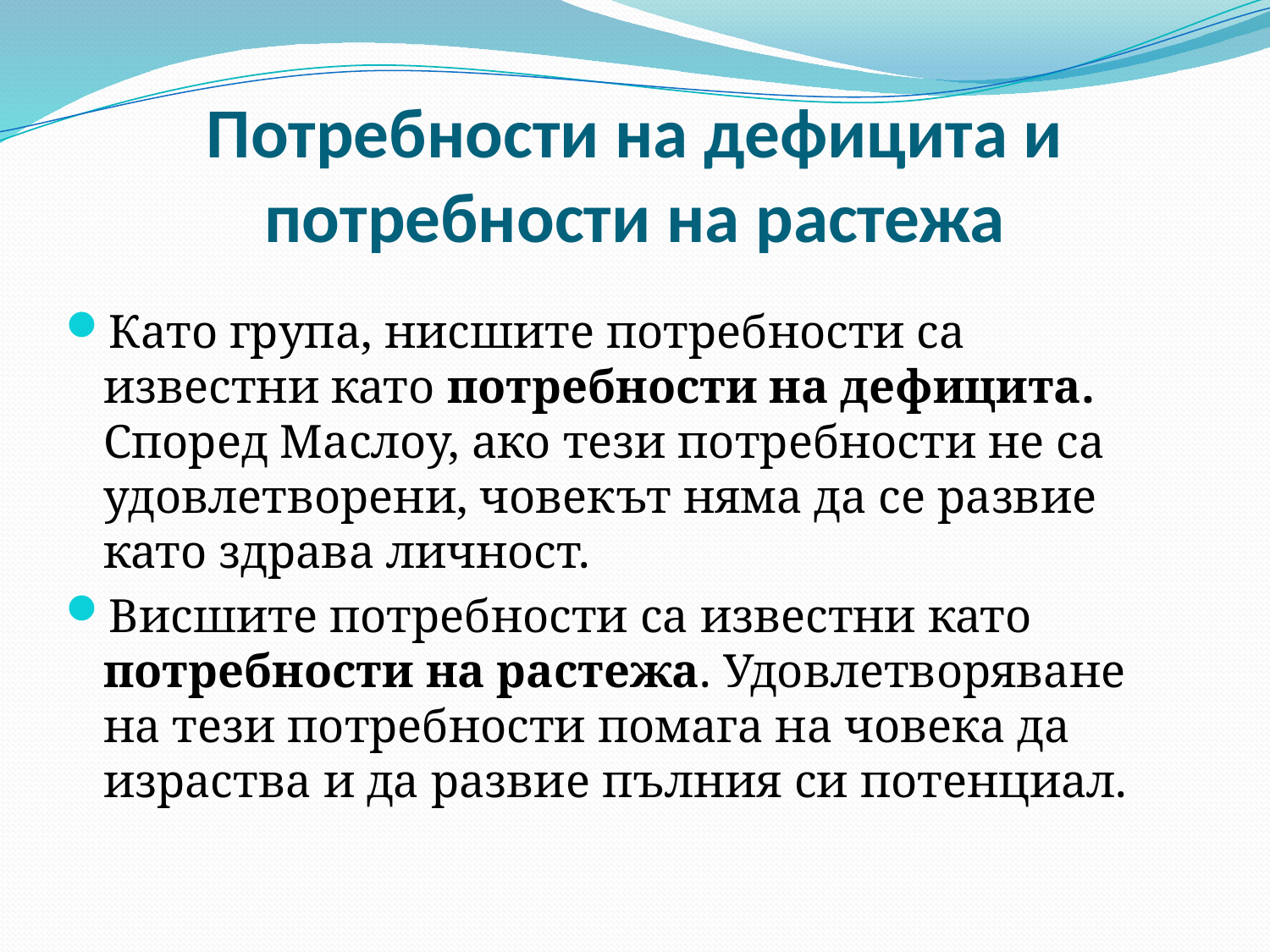

Потребности на дефицита и потребности на растежа
Като група, нисшите потребности са известни като потребности на дефицита. Според Маслоу, ако тези потребности не са удовлетворени, човекът няма да се развие като здрава личност.
Висшите потребности са известни като потребности на растежа. Удовлетворяване на тези потребности помага на човека да израства и да развие пълния си потенциал.